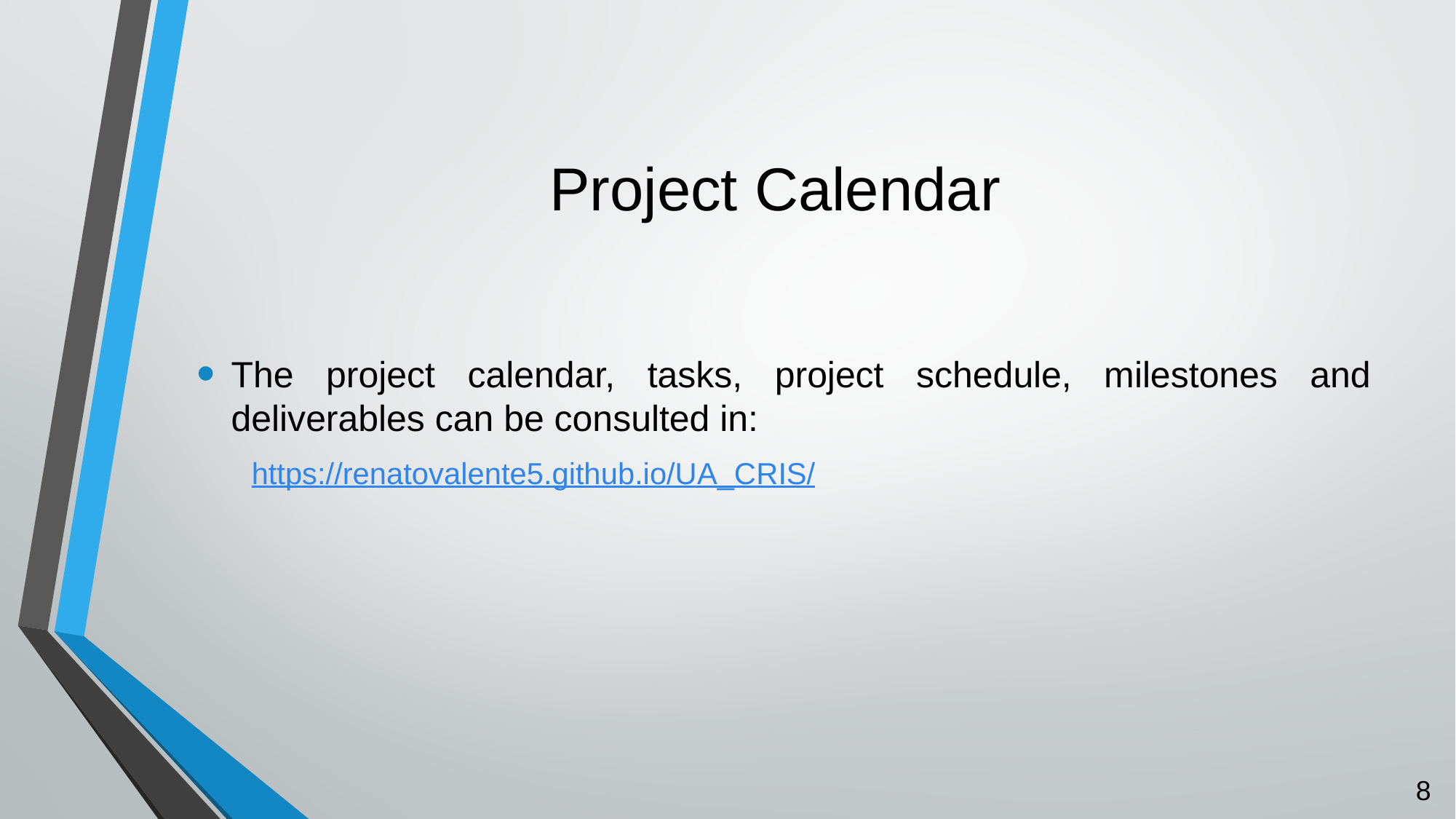

# Project Calendar
The project calendar, tasks, project schedule, milestones and deliverables can be consulted in:
https://renatovalente5.github.io/UA_CRIS/
8